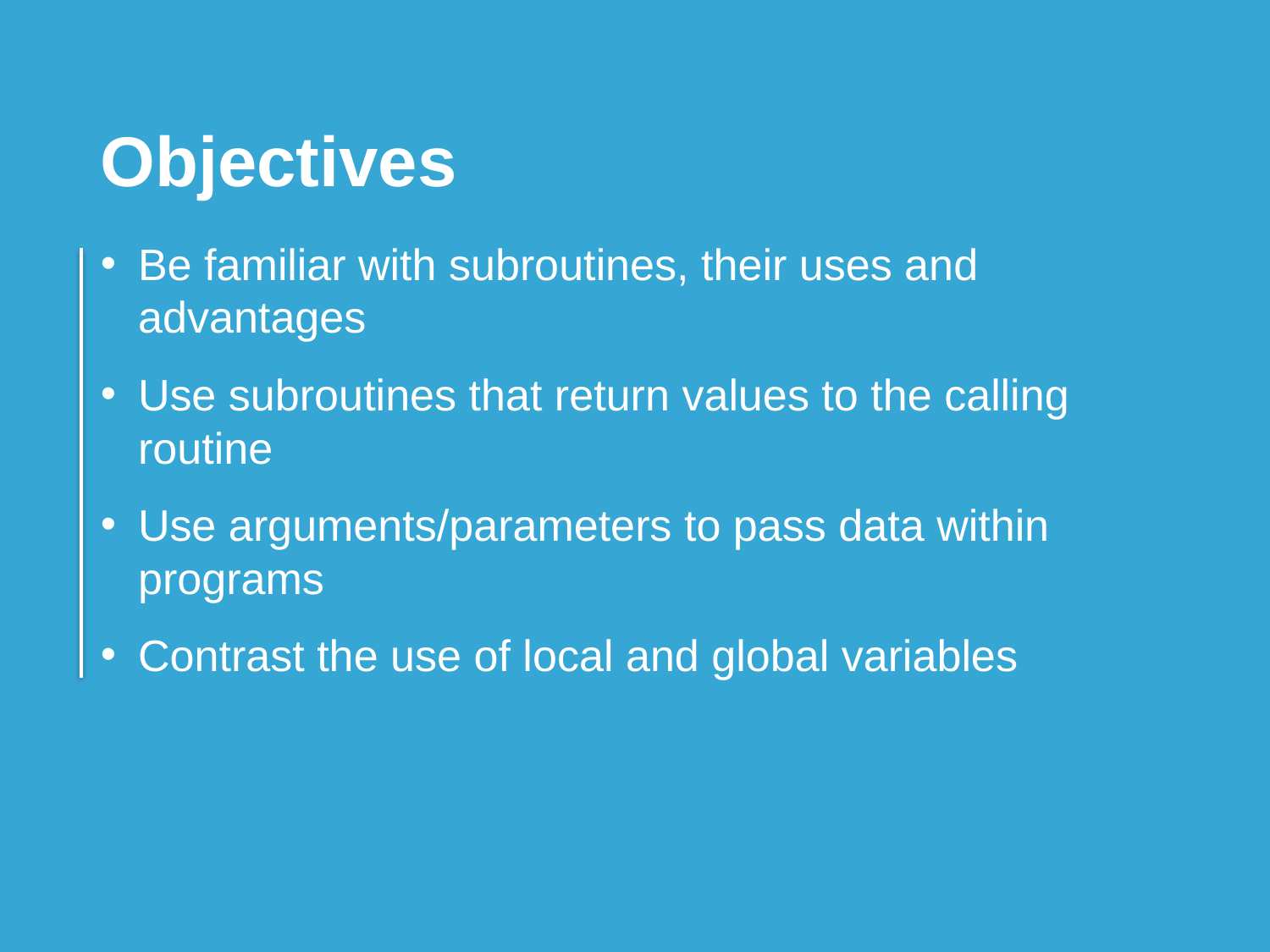

Objectives
Be familiar with subroutines, their uses and advantages
Use subroutines that return values to the calling routine
Use arguments/parameters to pass data within programs
Contrast the use of local and global variables